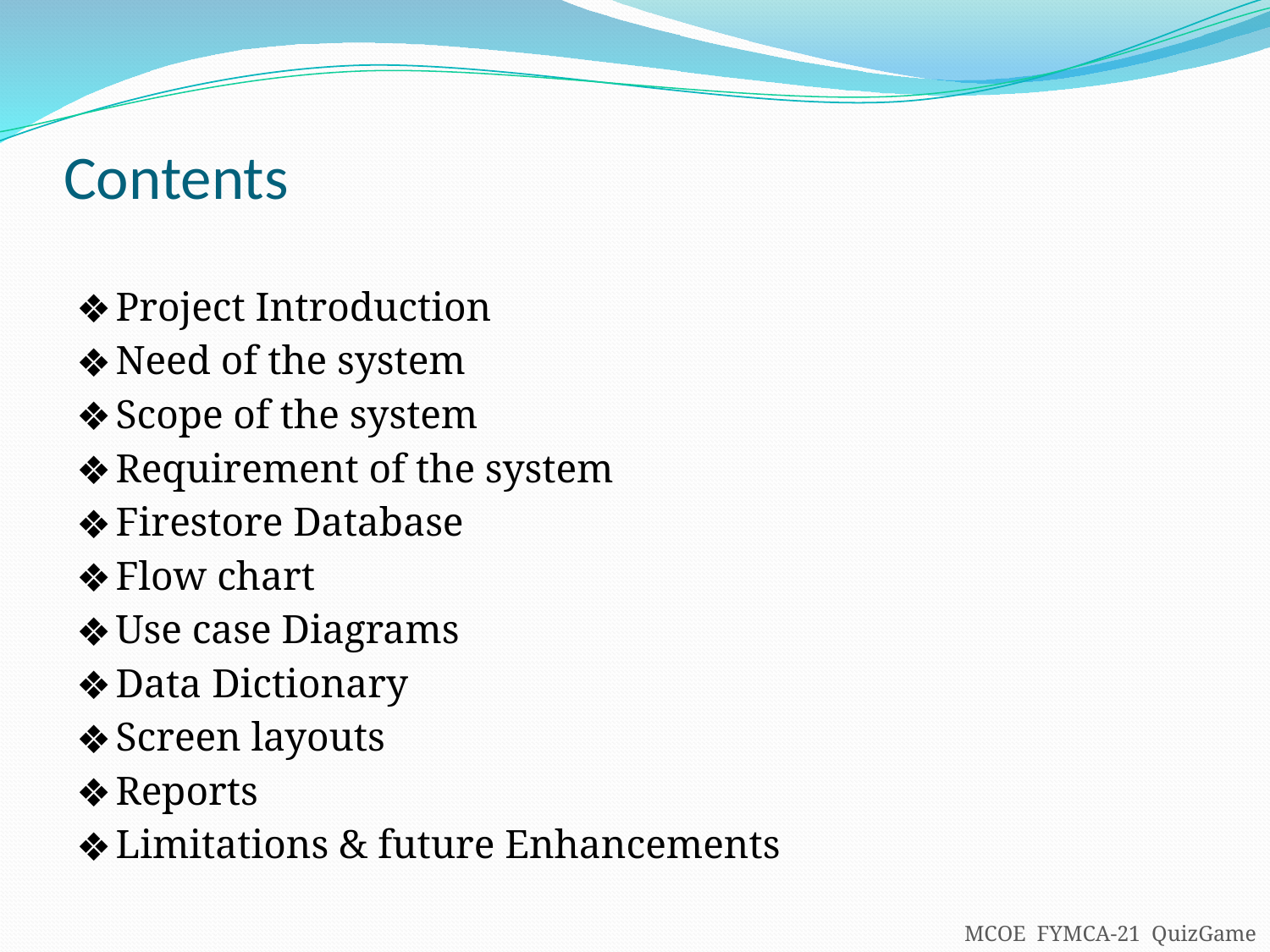

# Contents
Project Introduction
Need of the system
Scope of the system
Requirement of the system
Firestore Database
Flow chart
Use case Diagrams
Data Dictionary
Screen layouts
Reports
Limitations & future Enhancements

MCOE  FYMCA-21  QuizGame